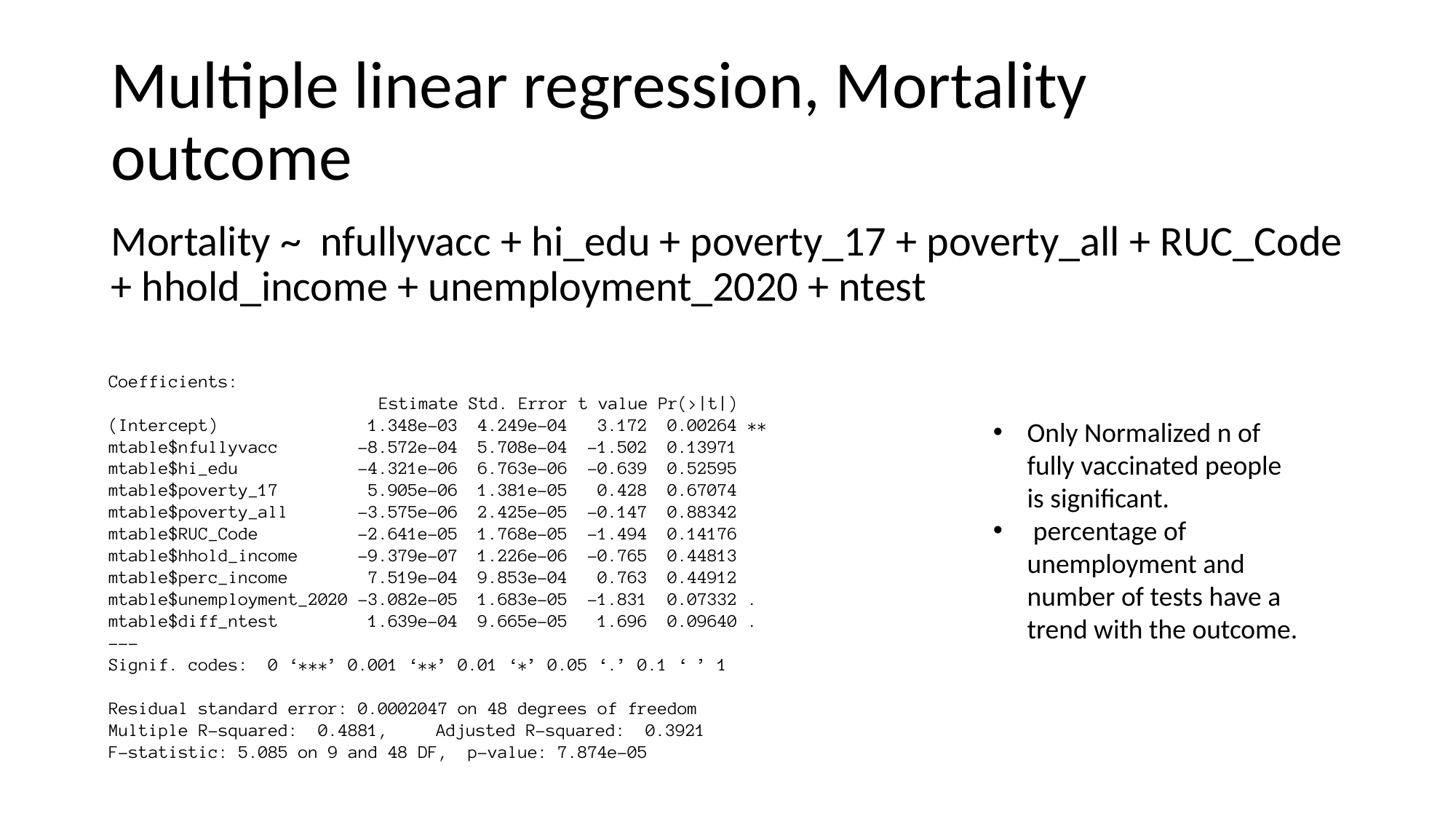

# Multiple linear regression, Mortality outcome
Mortality ~  nfullyvacc + hi_edu + poverty_17 + poverty_all + RUC_Code + hhold_income + unemployment_2020 + ntest
Coefficients:
                           Estimate Std. Error t value Pr(>|t|)
(Intercept)               1.348e-03  4.249e-04   3.172  0.00264 **
mtable$nfullyvacc        -8.572e-04  5.708e-04  -1.502  0.13971
mtable$hi_edu            -4.321e-06  6.763e-06  -0.639  0.52595
mtable$poverty_17         5.905e-06  1.381e-05   0.428  0.67074
mtable$poverty_all       -3.575e-06  2.425e-05  -0.147  0.88342
mtable$RUC_Code          -2.641e-05  1.768e-05  -1.494  0.14176
mtable$hhold_income      -9.379e-07  1.226e-06  -0.765  0.44813
mtable$perc_income        7.519e-04  9.853e-04   0.763  0.44912
mtable$unemployment_2020 -3.082e-05  1.683e-05  -1.831  0.07332 .
mtable$diff_ntest         1.639e-04  9.665e-05   1.696  0.09640 .
---
Signif. codes:  0 ‘***’ 0.001 ‘**’ 0.01 ‘*’ 0.05 ‘.’ 0.1 ‘ ’ 1

Residual standard error: 0.0002047 on 48 degrees of freedom
Multiple R-squared:  0.4881,	Adjusted R-squared:  0.3921
F-statistic: 5.085 on 9 and 48 DF,  p-value: 7.874e-05

Only Normalized n of fully vaccinated people is significant.
 percentage of unemployment and number of tests have a trend with the outcome.